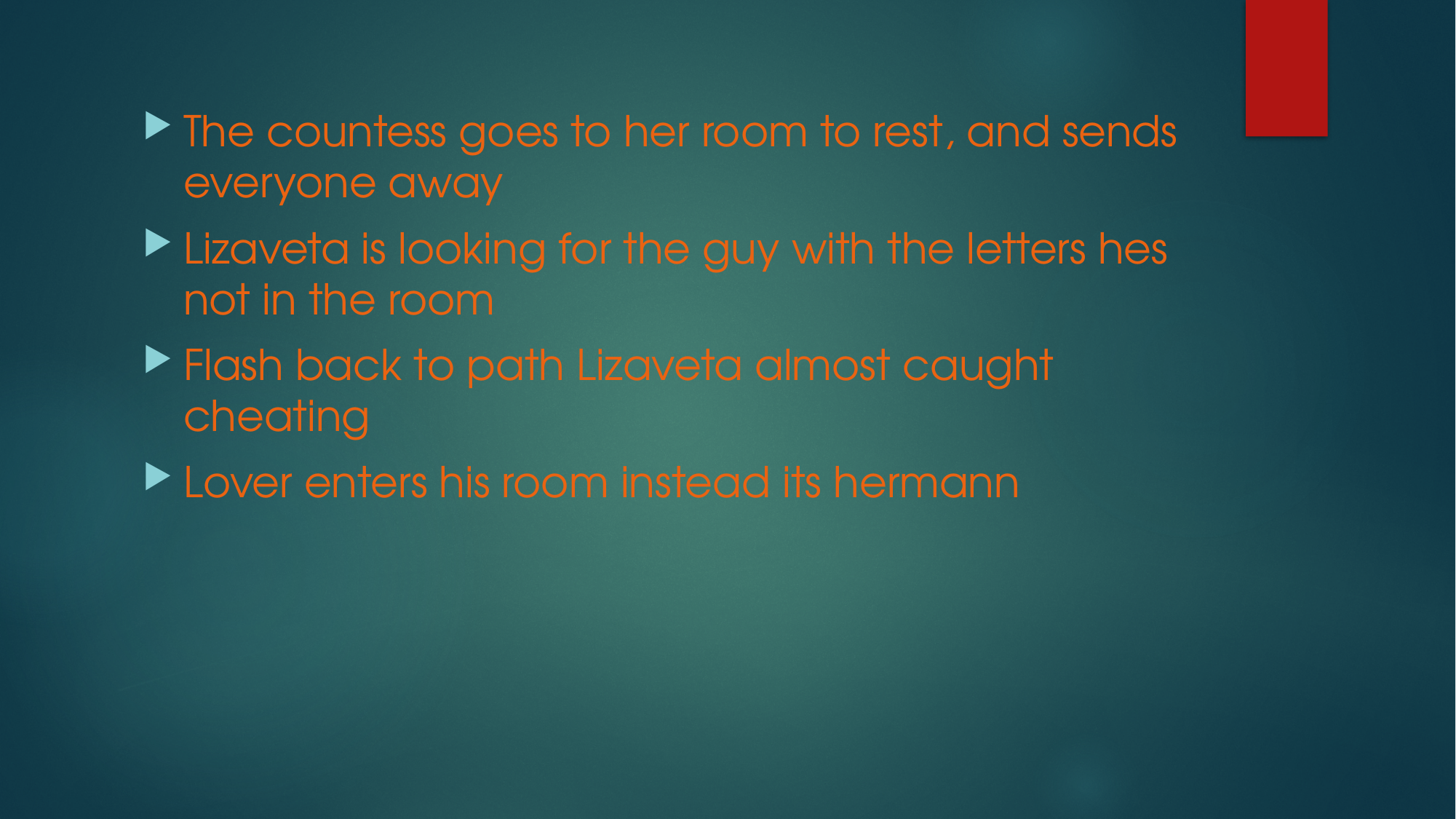

The countess goes to her room to rest, and sends everyone away
Lizaveta is looking for the guy with the letters hes not in the room
Flash back to path Lizaveta almost caught cheating
Lover enters his room instead its hermann